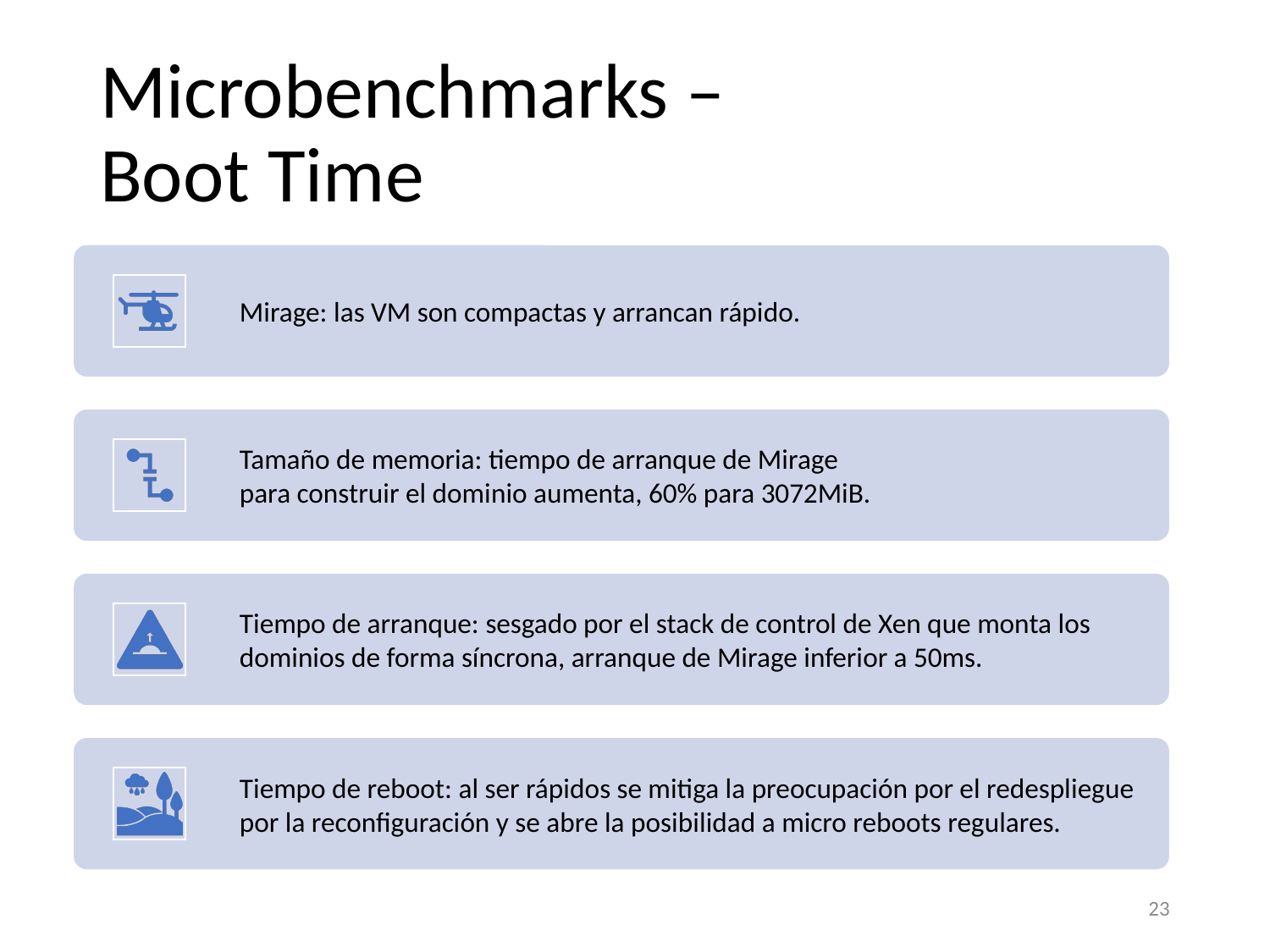

# Microbenchmarks – Boot Time
Mirage: las VM son compactas y arrancan rápido.
Tamaño de memoria: tiempo de arranque de Mirage
para construir el dominio aumenta, 60% para 3072MiB.
Tiempo de arranque: sesgado por el stack de control de Xen que monta los dominios de forma síncrona, arranque de Mirage inferior a 50ms.
Tiempo de reboot: al ser rápidos se mitiga la preocupación por el redespliegue por la reconfiguración y se abre la posibilidad a micro reboots regulares.
23